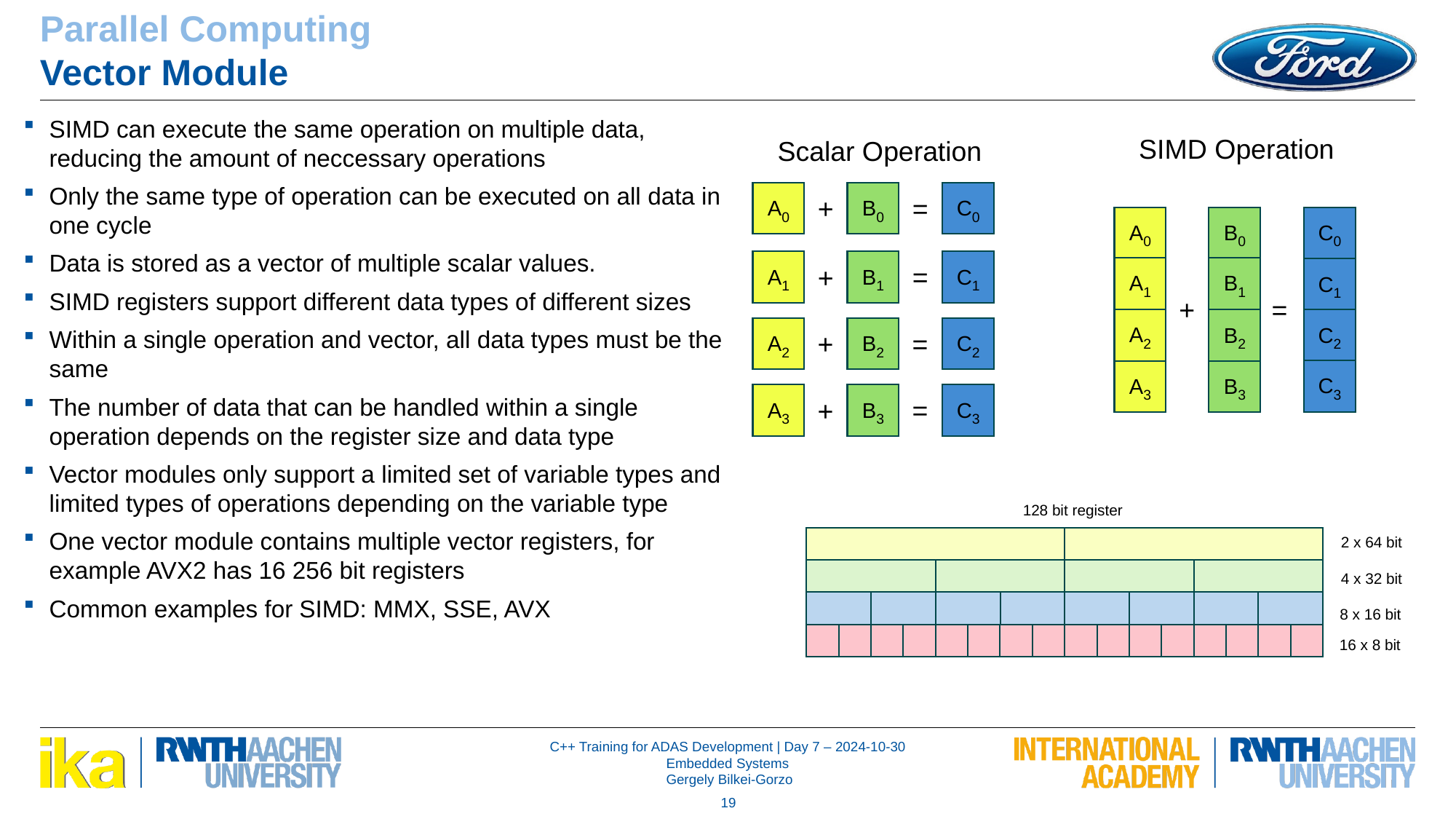

Parallel Computing
Vector Module

SIMD can execute the same operation on multiple data, reducing the amount of neccessary operations
Only the same type of operation can be executed on all data in one cycle
Data is stored as a vector of multiple scalar values.
SIMD registers support different data types of different sizes
Within a single operation and vector, all data types must be the same
The number of data that can be handled within a single operation depends on the register size and data type
Vector modules only support a limited set of variable types and limited types of operations depending on the variable type
One vector module contains multiple vector registers, for example AVX2 has 16 256 bit registers
Common examples for SIMD: MMX, SSE, AVX

SIMD Operation
Scalar Operation

A0
B0
C0
=
+
A1
B1
C1
=
+
A2
B2
C2
=
+
A3
B3
C3
=
+
A0
B0
C0
A1
B1
C1
+
=
A2
B2
C2
C3
A3
B3
128 bit register
2 x 64 bit

4 x 32 bit
8 x 16 bit
16 x 8 bit
19